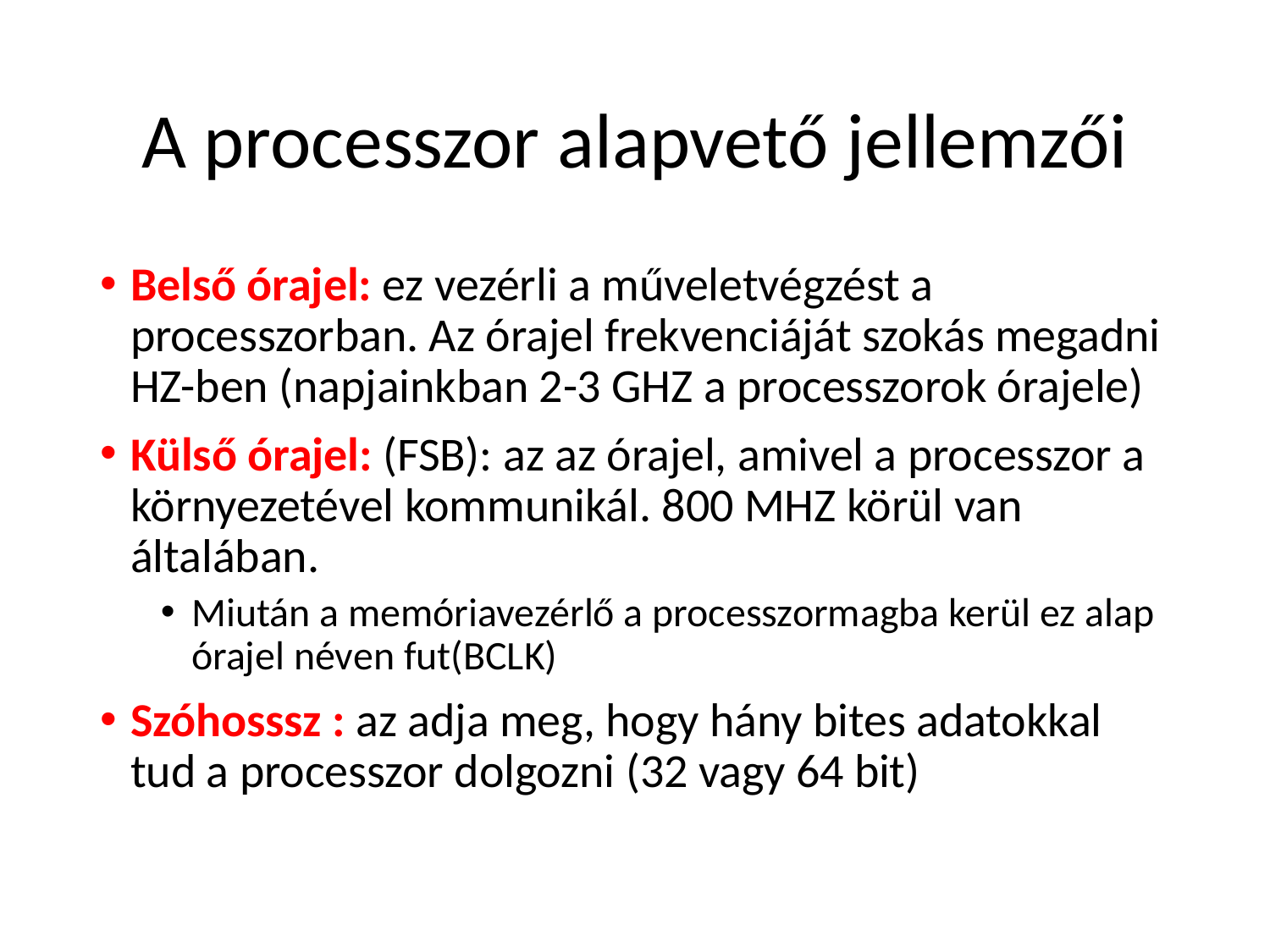

# A processzor alapvető jellemzői
Belső órajel: ez vezérli a műveletvégzést a processzorban. Az órajel frekvenciáját szokás megadni HZ-ben (napjainkban 2-3 GHZ a processzorok órajele)
Külső órajel: (FSB): az az órajel, amivel a processzor a környezetével kommunikál. 800 MHZ körül van általában.
Miután a memóriavezérlő a processzormagba kerül ez alap órajel néven fut(BCLK)
Szóhosssz : az adja meg, hogy hány bites adatokkal tud a processzor dolgozni (32 vagy 64 bit)